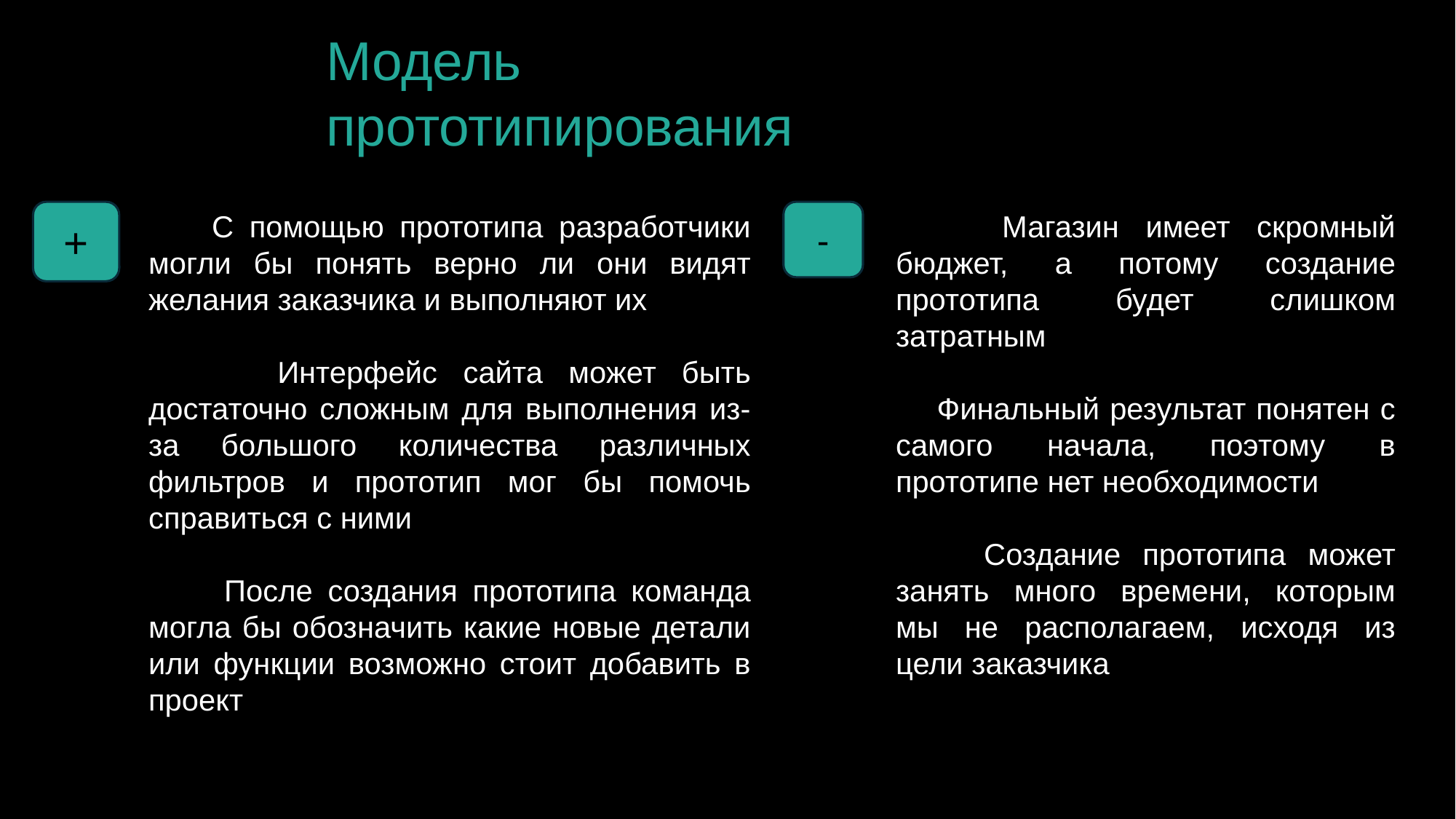

Модель прототипирования
+
    С помощью прототипа разработчики могли бы понять верно ли они видят желания заказчика и выполняют их

     Интерфейс сайта может быть достаточно сложным для выполнения из-за большого количества различных фильтров и прототип мог бы помочь справиться с ними

     После создания прототипа команда могла бы обозначить какие новые детали или функции возможно стоит добавить в проект

-
    Магазин имеет скромный бюджет, а потому создание прототипа будет слишком затратным

    Финальный результат понятен с самого начала, поэтому в прототипе нет необходимости

    Создание прототипа может занять много времени, которым мы не располагаем, исходя из цели заказчика